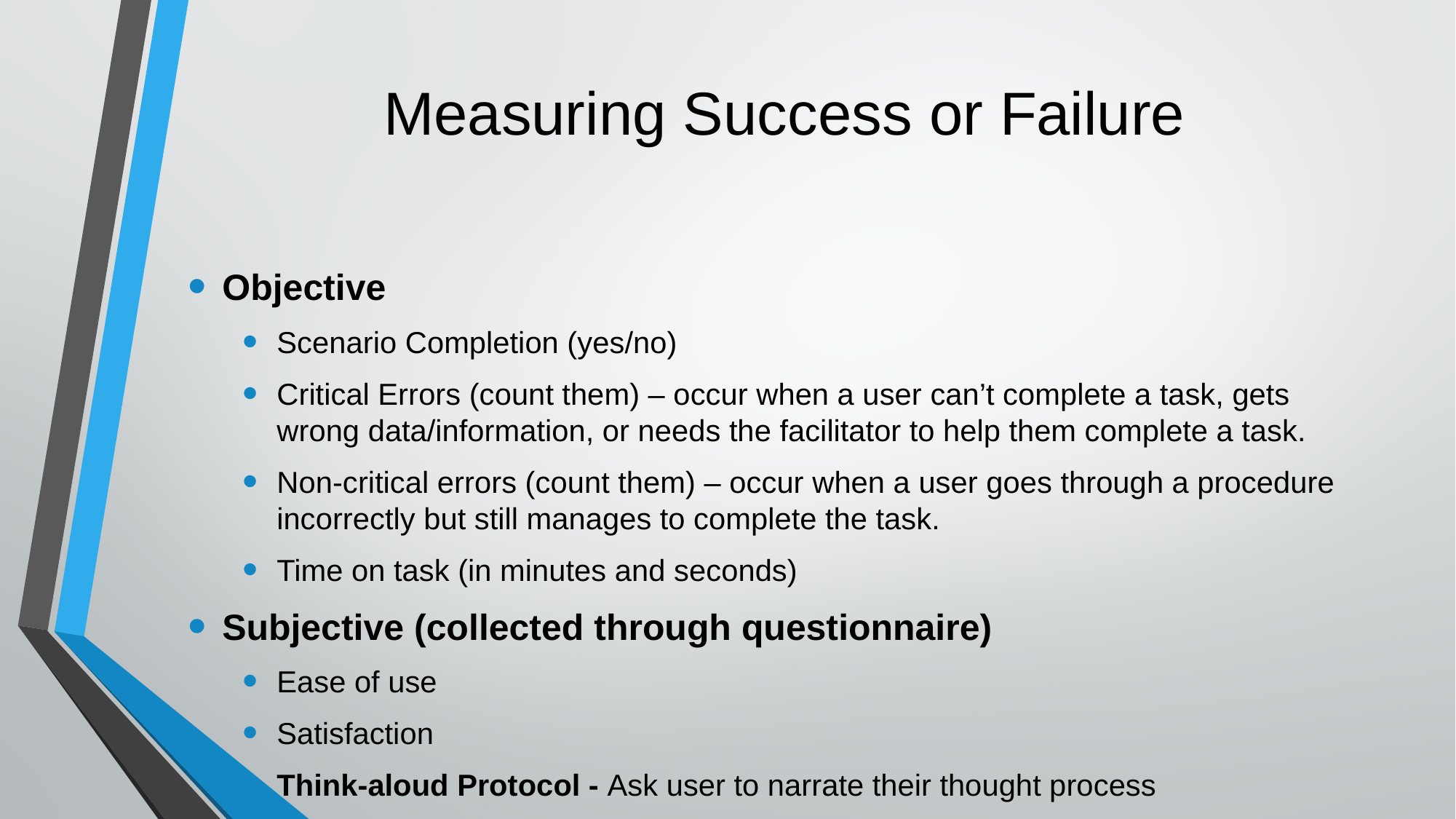

# Measuring Success or Failure
Objective
Scenario Completion (yes/no)
Critical Errors (count them) – occur when a user can’t complete a task, gets wrong data/information, or needs the facilitator to help them complete a task.
Non-critical errors (count them) – occur when a user goes through a procedure incorrectly but still manages to complete the task.
Time on task (in minutes and seconds)
Subjective (collected through questionnaire)
Ease of use
Satisfaction
Think-aloud Protocol - Ask user to narrate their thought process